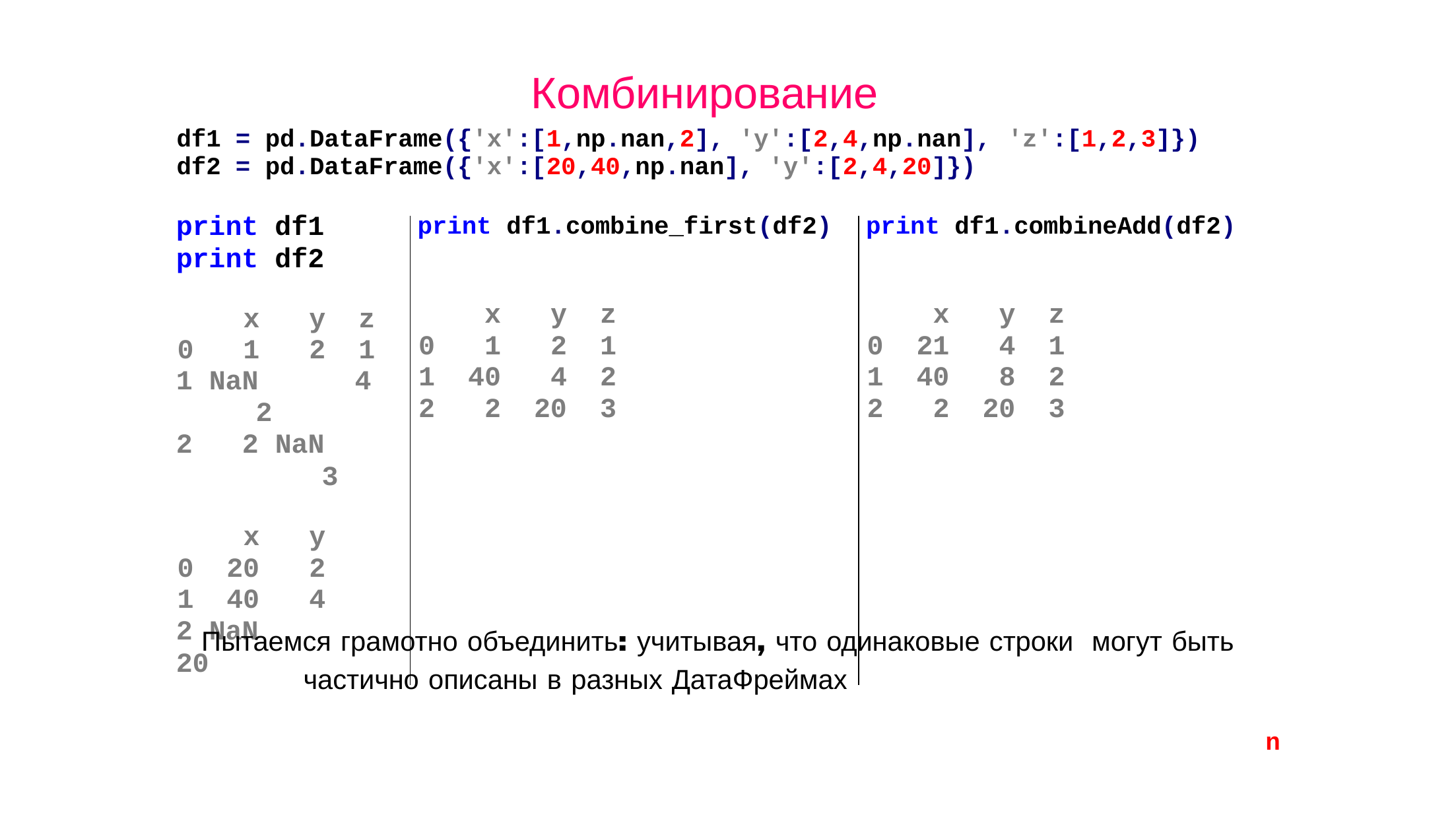

# Комбинирование
| df1 | = | pd.DataFrame({'x':[1,np.nan,2], 'y':[2,4,np.nan], | 'z':[1,2,3]}) |
| --- | --- | --- | --- |
| df2 | = | pd.DataFrame({'x':[20,40,np.nan], 'y':[2,4,20]}) |  |
| print df1 print df2 x y z 0 1 2 1 NaN 4 2 2 NaN 3 x y 0 20 2 1 40 4 2 NaN 20 | print df1.combine\_first(df2) x y z 0 1 2 1 1 40 4 2 2 2 20 3 | print df1.combineAdd(df2) x y z 0 21 4 1 1 40 8 2 2 2 20 3 |
| --- | --- | --- |
Пытаемся грамотно объединить: учитывая, что одинаковые строки  могут быть частично описаны в разных ДатаФреймах
n
29 октября 2015 года
Курс «Алгоритмы, модели, алгебры»